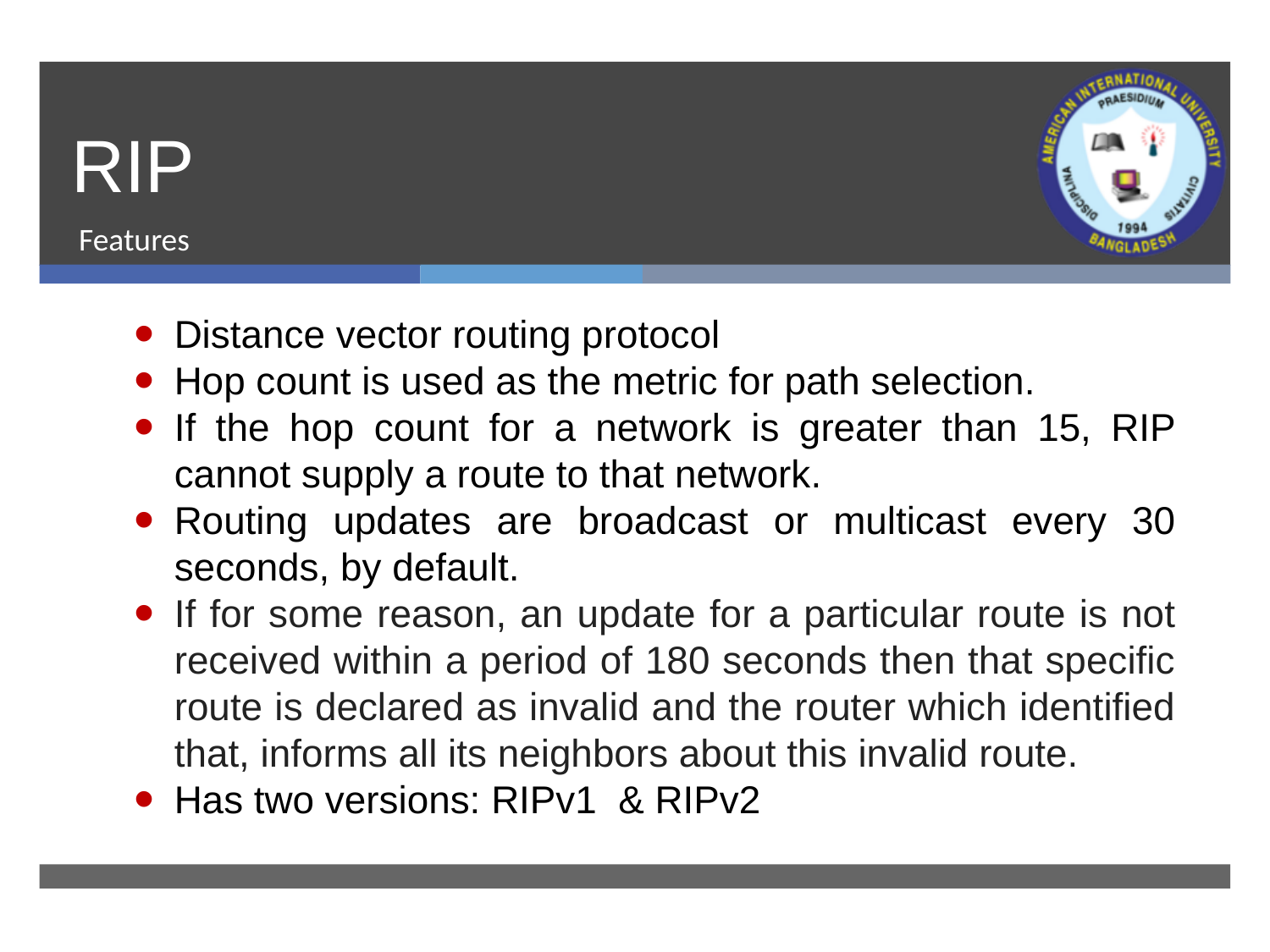

# RIP
Features
Distance vector routing protocol
Hop count is used as the metric for path selection.
If the hop count for a network is greater than 15, RIP cannot supply a route to that network.
Routing updates are broadcast or multicast every 30 seconds, by default.
If for some reason, an update for a particular route is not received within a period of 180 seconds then that specific route is declared as invalid and the router which identified that, informs all its neighbors about this invalid route.
Has two versions: RIPv1  & RIPv2